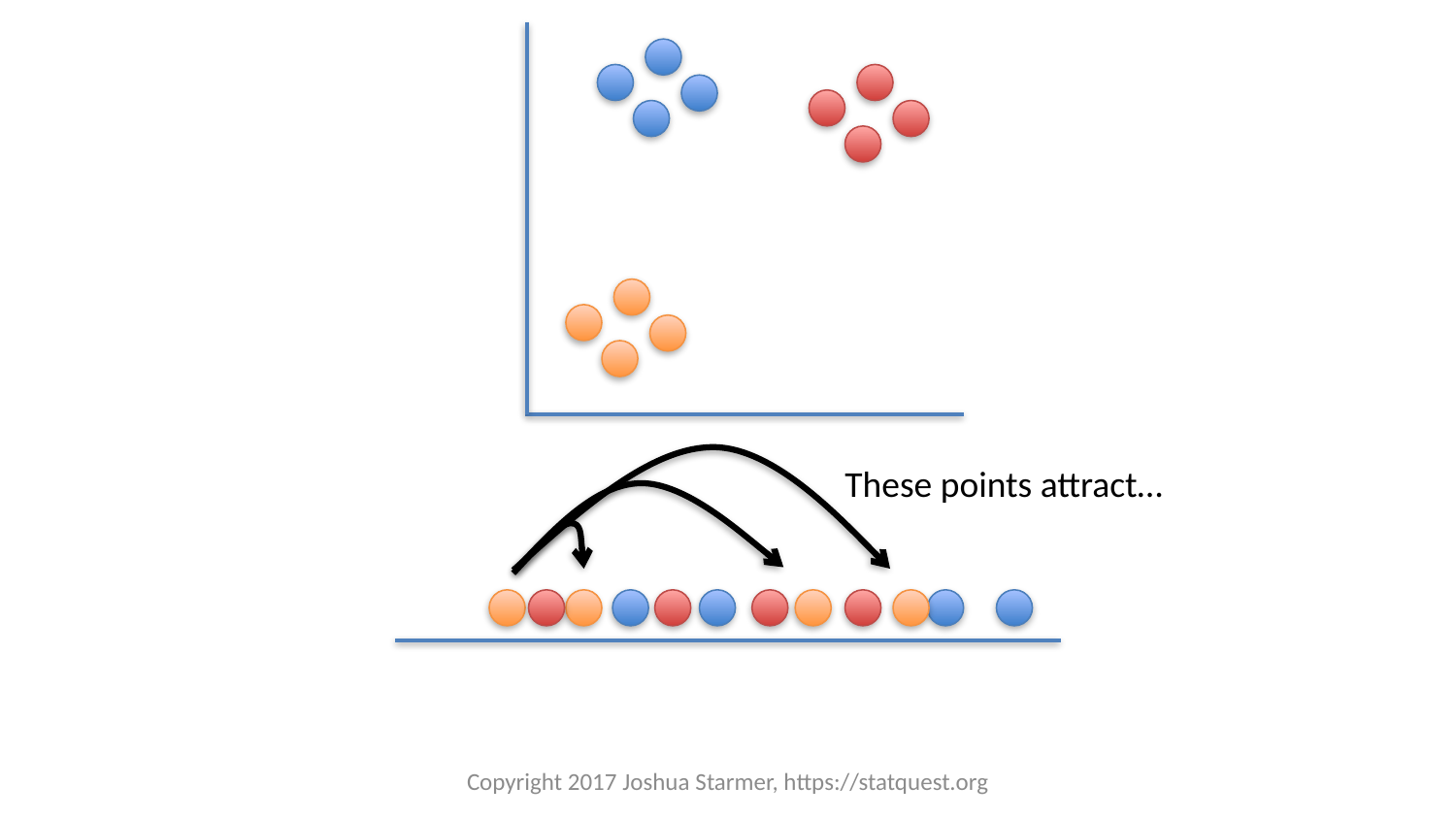

These points attract…

Copyright 2017 Joshua Starmer, https://statquest.org